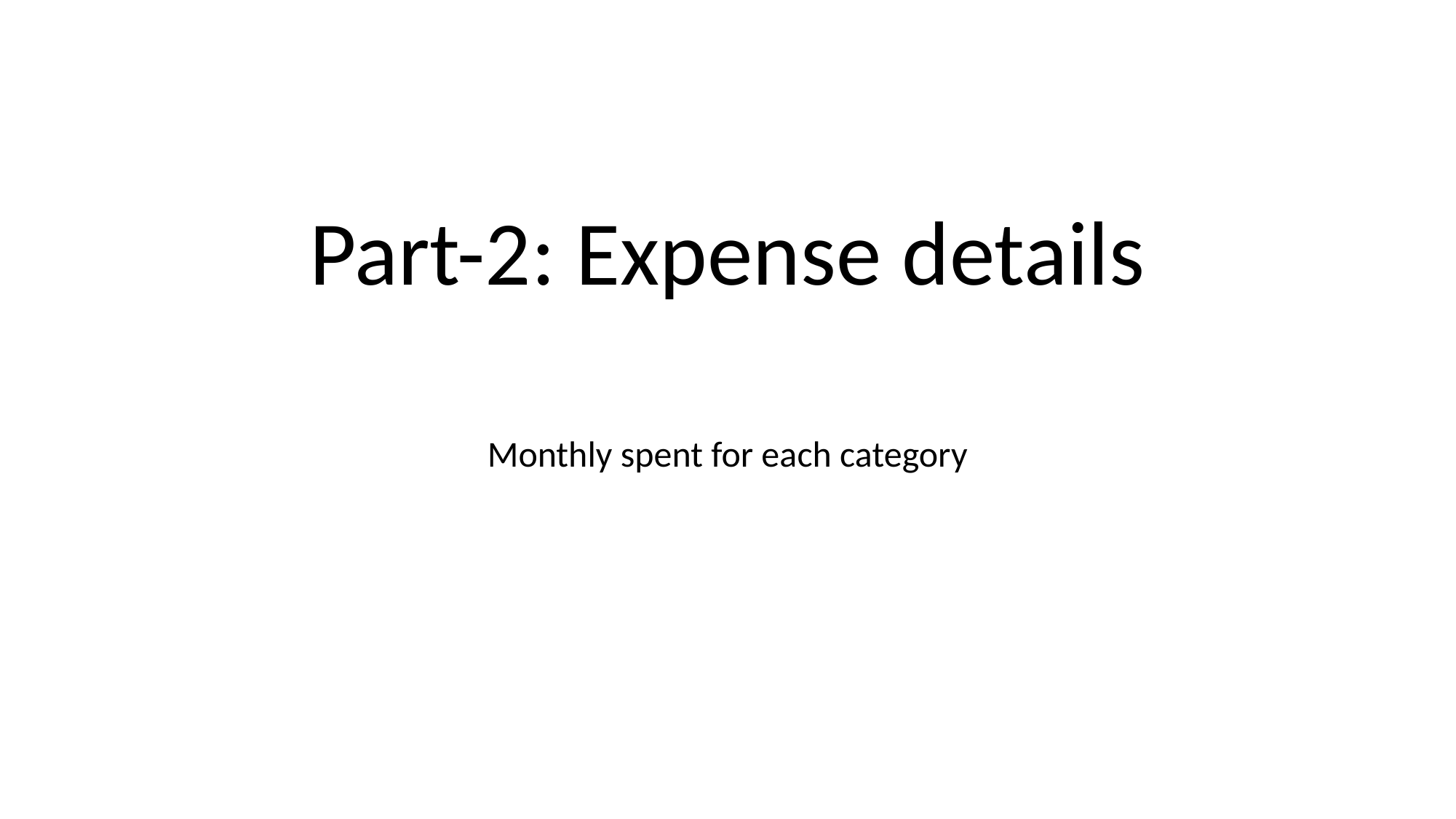

# Part-2: Expense details
Monthly spent for each category